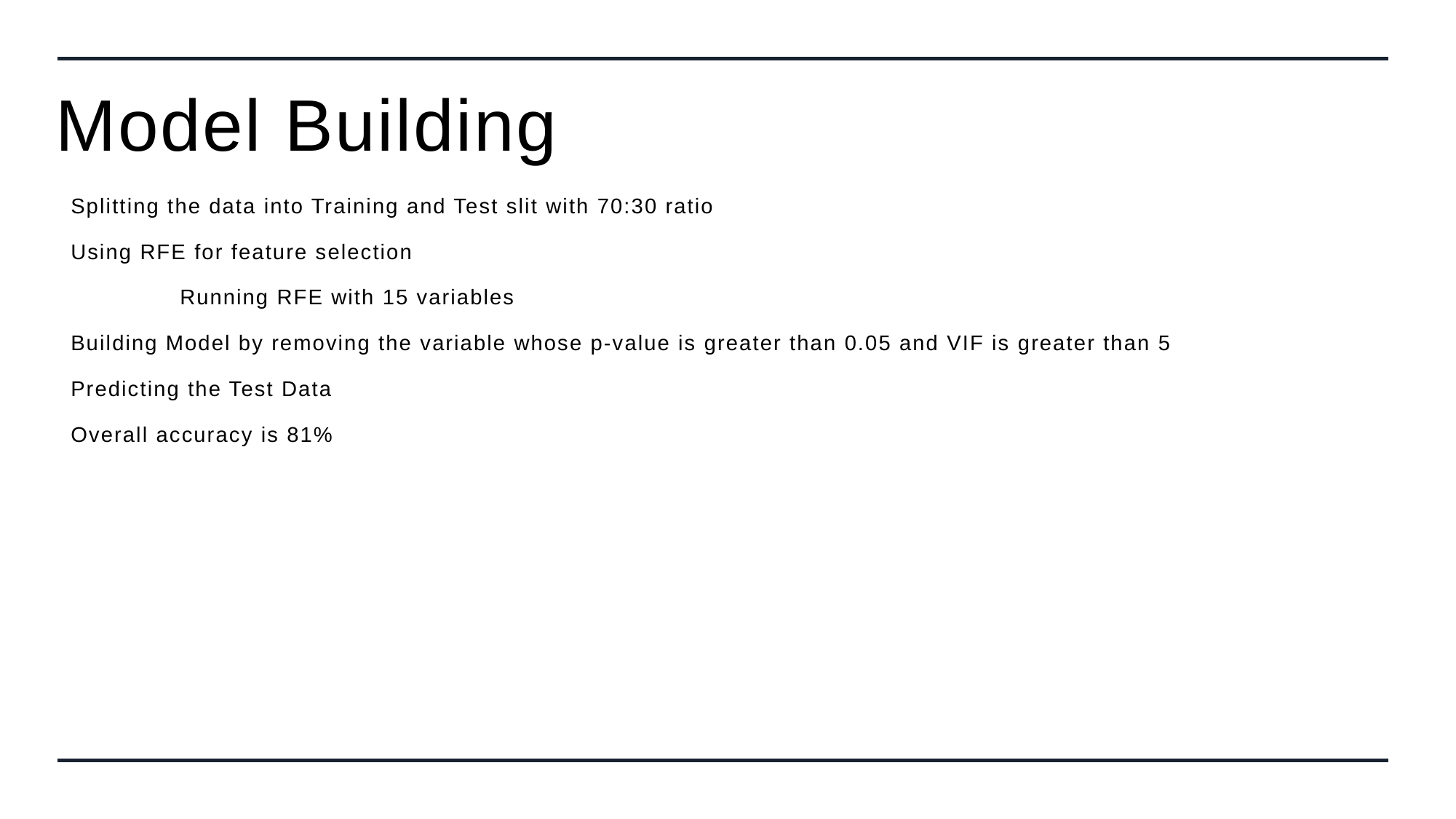

Model Building
Splitting the data into Training and Test slit with 70:30 ratio
Using RFE for feature selection
	Running RFE with 15 variables
Building Model by removing the variable whose p-value is greater than 0.05 and VIF is greater than 5
Predicting the Test Data
Overall accuracy is 81%